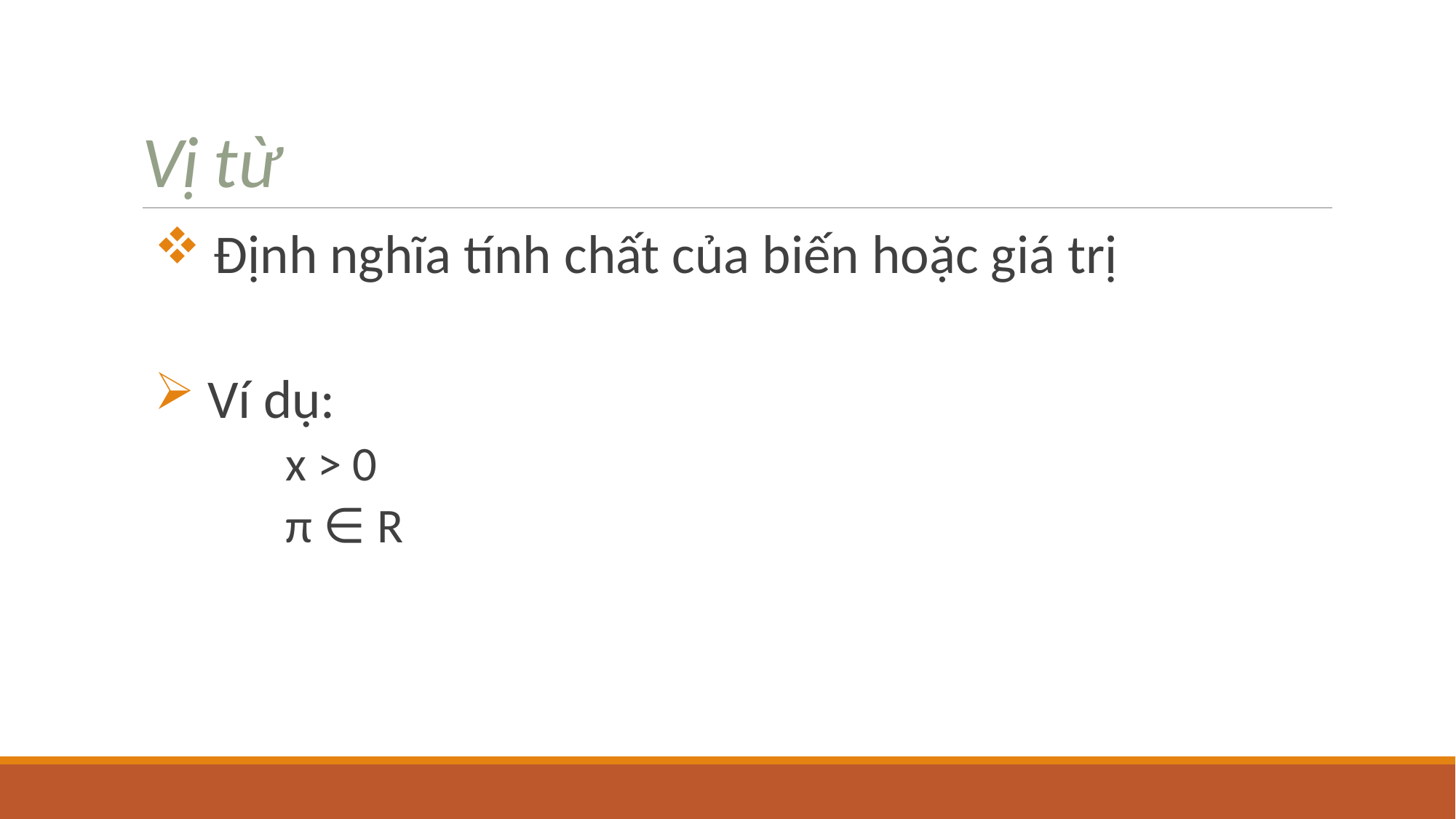

# Vị từ
 Định nghĩa tính chất của biến hoặc giá trị

 Ví dụ:
	x > 0
	π ∈ R